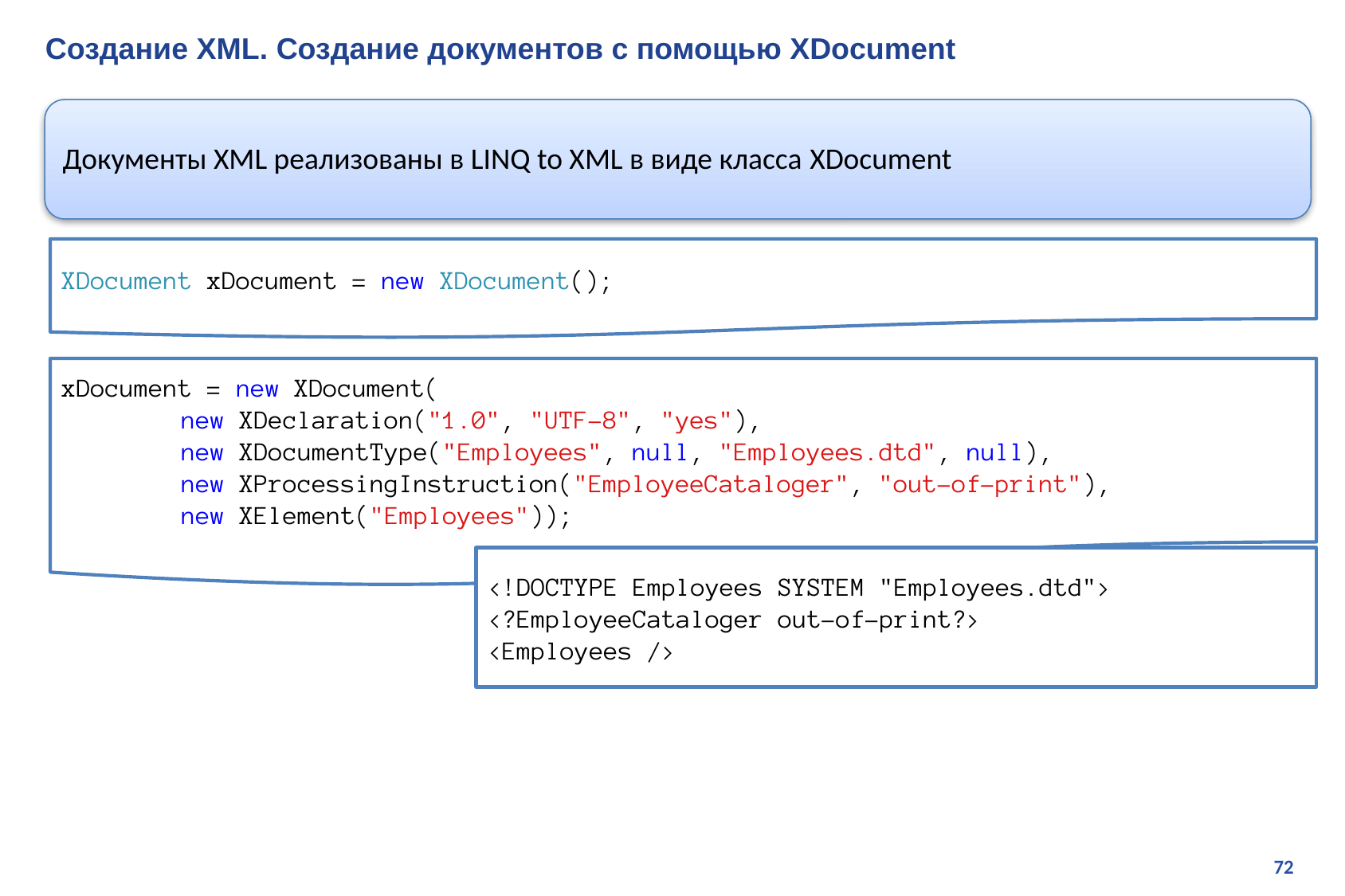

# Создание XML. Создание документов с помощью XDocument
Документы XML реализованы в LINQ to XML в виде класса XDocument
XDocument xDocument = new XDocument();
xDocument = new XDocument(
	new XDeclaration("1.0", "UTF-8", "yes"),
	new XDocumentType("Employees", null, "Employees.dtd", null),
	new XProcessingInstruction("EmployeeCataloger", "out-of-print"),
	new XElement("Employees"));
<!DOCTYPE Employees SYSTEM "Employees.dtd">
<?EmployeeCataloger out-of-print?>
<Employees />